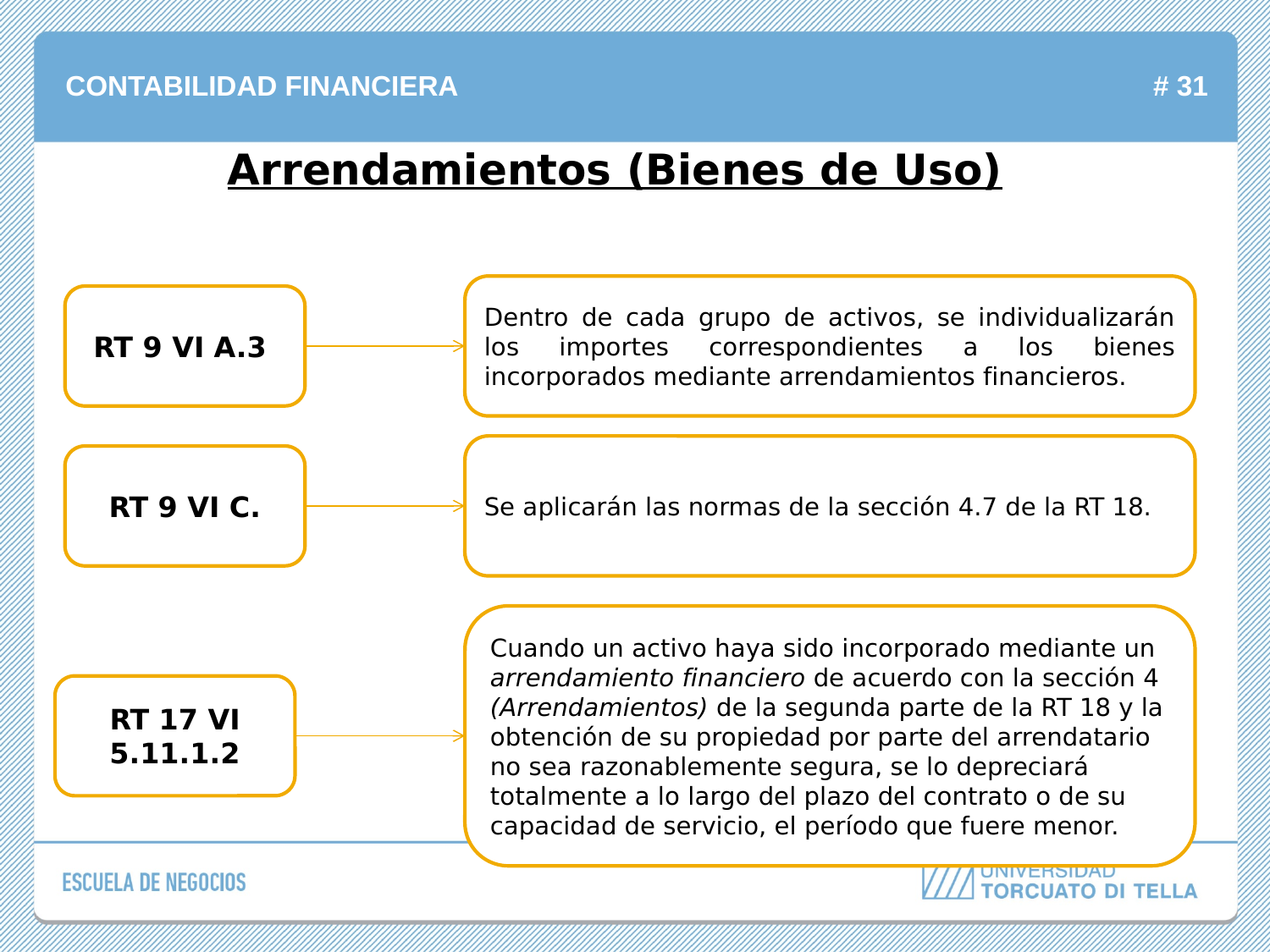

Arrendamientos (Bienes de Uso)
Dentro de cada grupo de activos, se individualizarán los importes correspondientes a los bienes incorporados mediante arrendamientos financieros.
RT 9 VI A.3
Se aplicarán las normas de la sección 4.7 de la RT 18.
RT 9 VI C.
Cuando un activo haya sido incorporado mediante un arrendamiento financiero de acuerdo con la sección 4 (Arrendamientos) de la segunda parte de la RT 18 y la obtención de su propiedad por parte del arrendatario no sea razonablemente segura, se lo depreciará totalmente a lo largo del plazo del contrato o de su capacidad de servicio, el período que fuere menor.
RT 17 VI 5.11.1.2